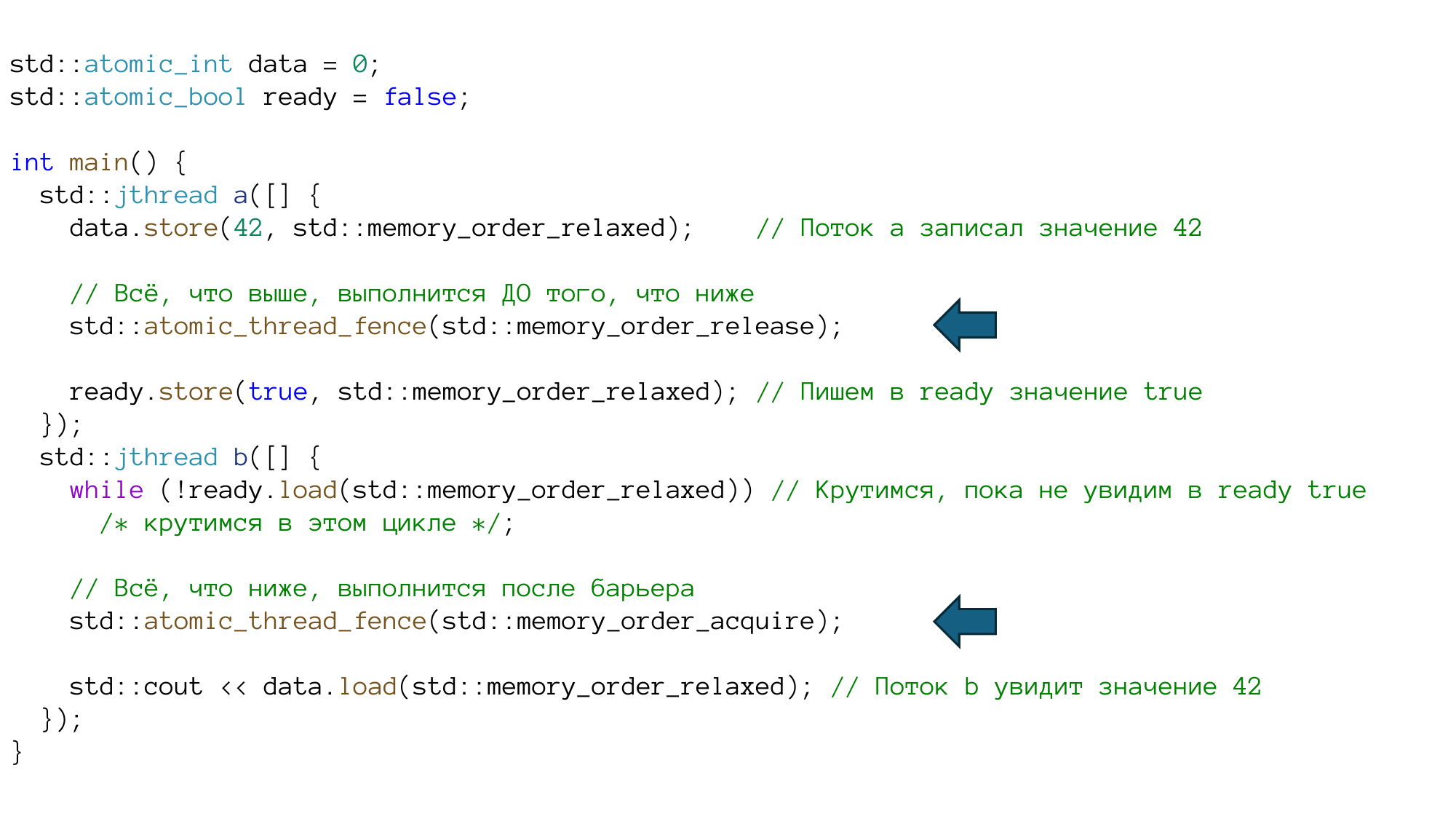

std::atomic_int data = 0;
std::atomic_bool ready = false;
int main() {
  std::jthread a([] {
    data.store(42, std::memory_order_relaxed);    // Поток a записал значение 42
    // Всё, что выше, выполнится ДО того, что ниже
    std::atomic_thread_fence(std::memory_order_release);
    ready.store(true, std::memory_order_relaxed); // Пишем в ready значение true
  });
  std::jthread b([] {
    while (!ready.load(std::memory_order_relaxed)) // Крутимся, пока не увидим в ready true
      /* крутимся в этом цикле */;
    // Всё, что ниже, выполнится после барьера
    std::atomic_thread_fence(std::memory_order_acquire);
    std::cout << data.load(std::memory_order_relaxed); // Поток b увидит значение 42
  });
}